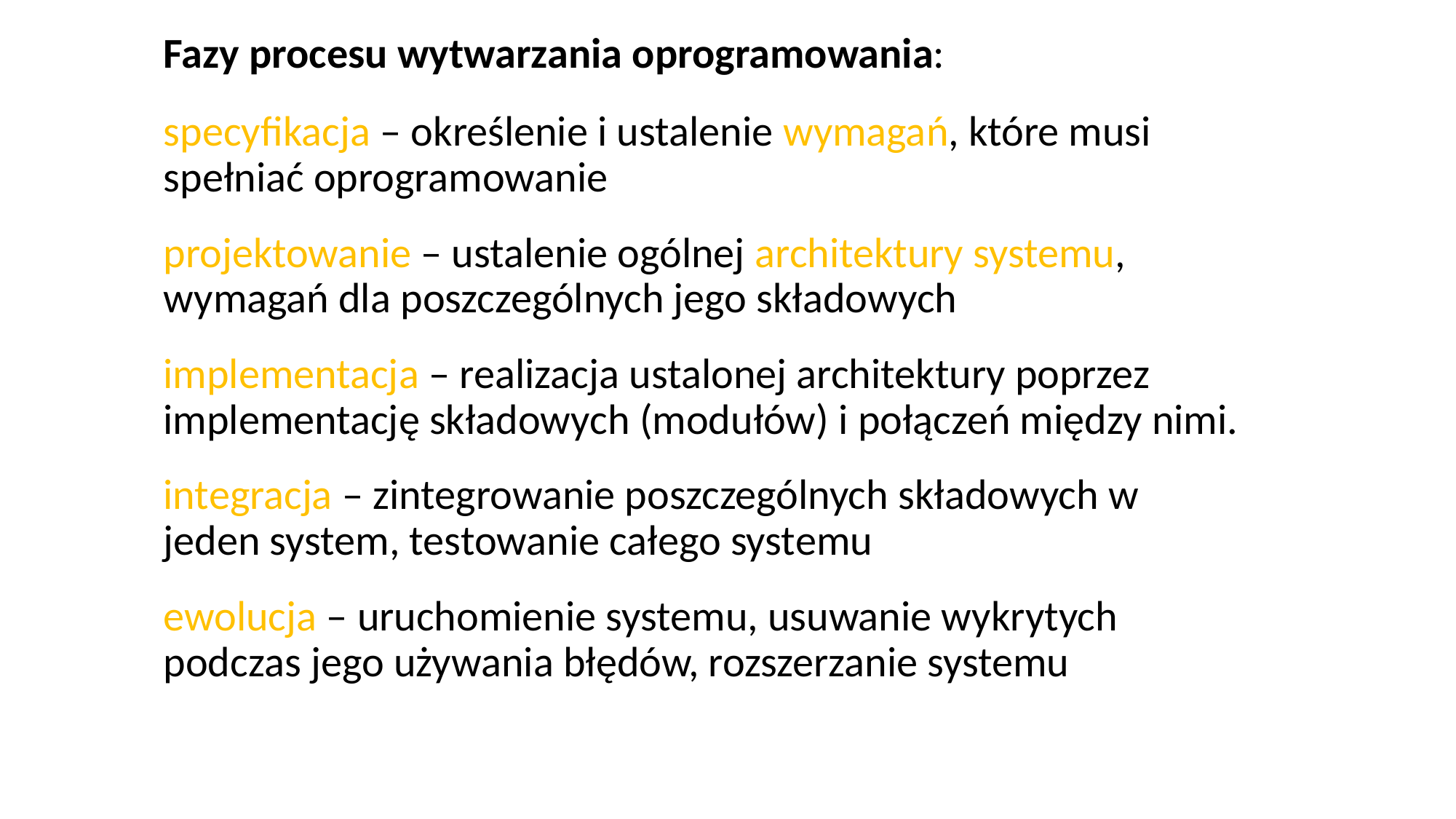

Fazy procesu wytwarzania oprogramowania:

specyfikacja – określenie i ustalenie wymagań, które musi spełniać oprogramowanie

projektowanie – ustalenie ogólnej architektury systemu, wymagań dla poszczególnych jego składowych

implementacja – realizacja ustalonej architektury poprzez implementację składowych (modułów) i połączeń między nimi.

integracja – zintegrowanie poszczególnych składowych w jeden system, testowanie całego systemu

ewolucja – uruchomienie systemu, usuwanie wykrytych podczas jego używania błędów, rozszerzanie systemu